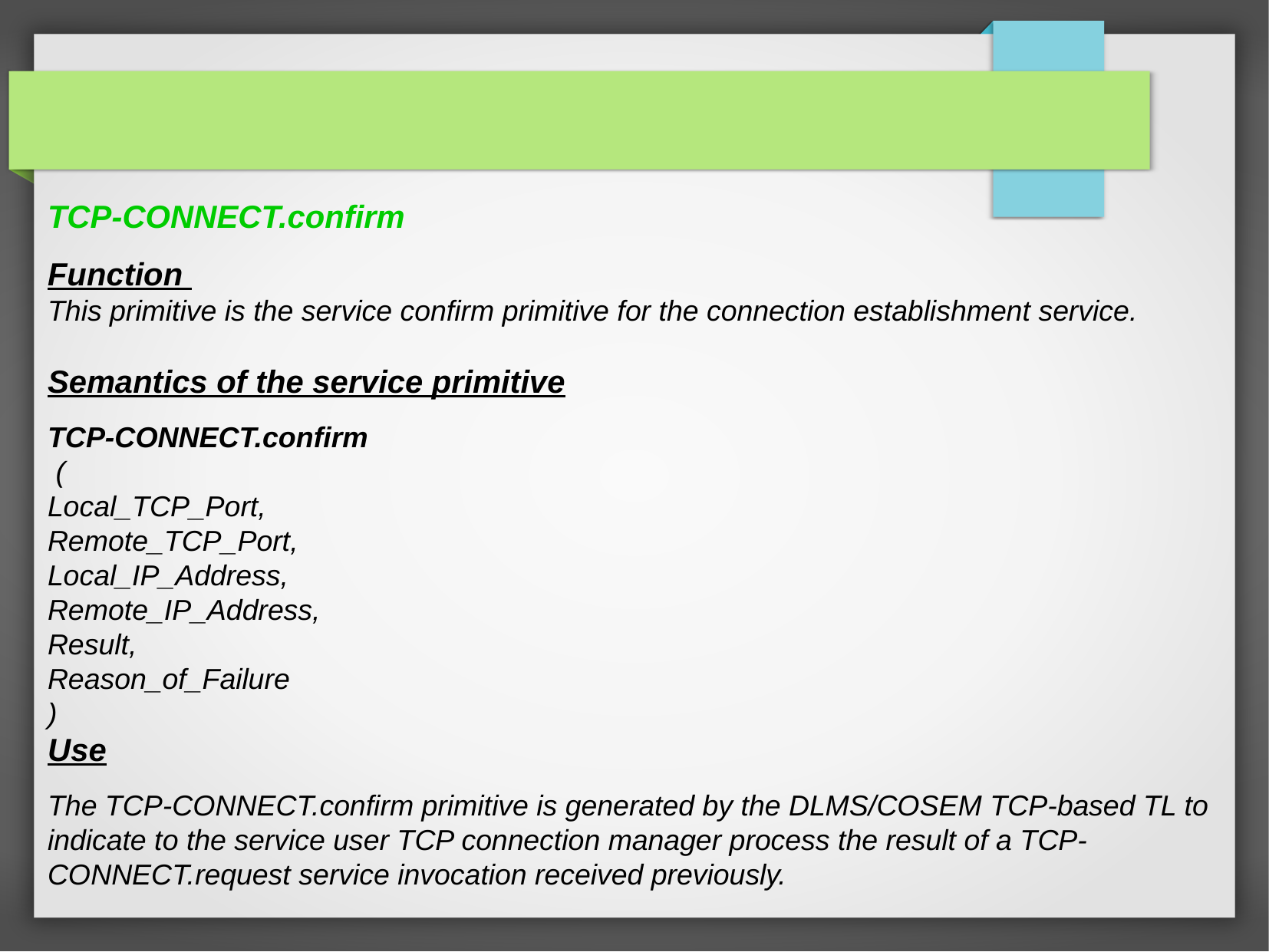

TCP-CONNECT.confirm

Function
This primitive is the service confirm primitive for the connection establishment service.

Semantics of the service primitive

TCP-CONNECT.confirm
 (
Local_TCP_Port,
Remote_TCP_Port,
Local_IP_Address,
Remote_IP_Address,
Result,
Reason_of_Failure
)
Use

The TCP-CONNECT.confirm primitive is generated by the DLMS/COSEM TCP-based TL to indicate to the service user TCP connection manager process the result of a TCP-CONNECT.request service invocation received previously.